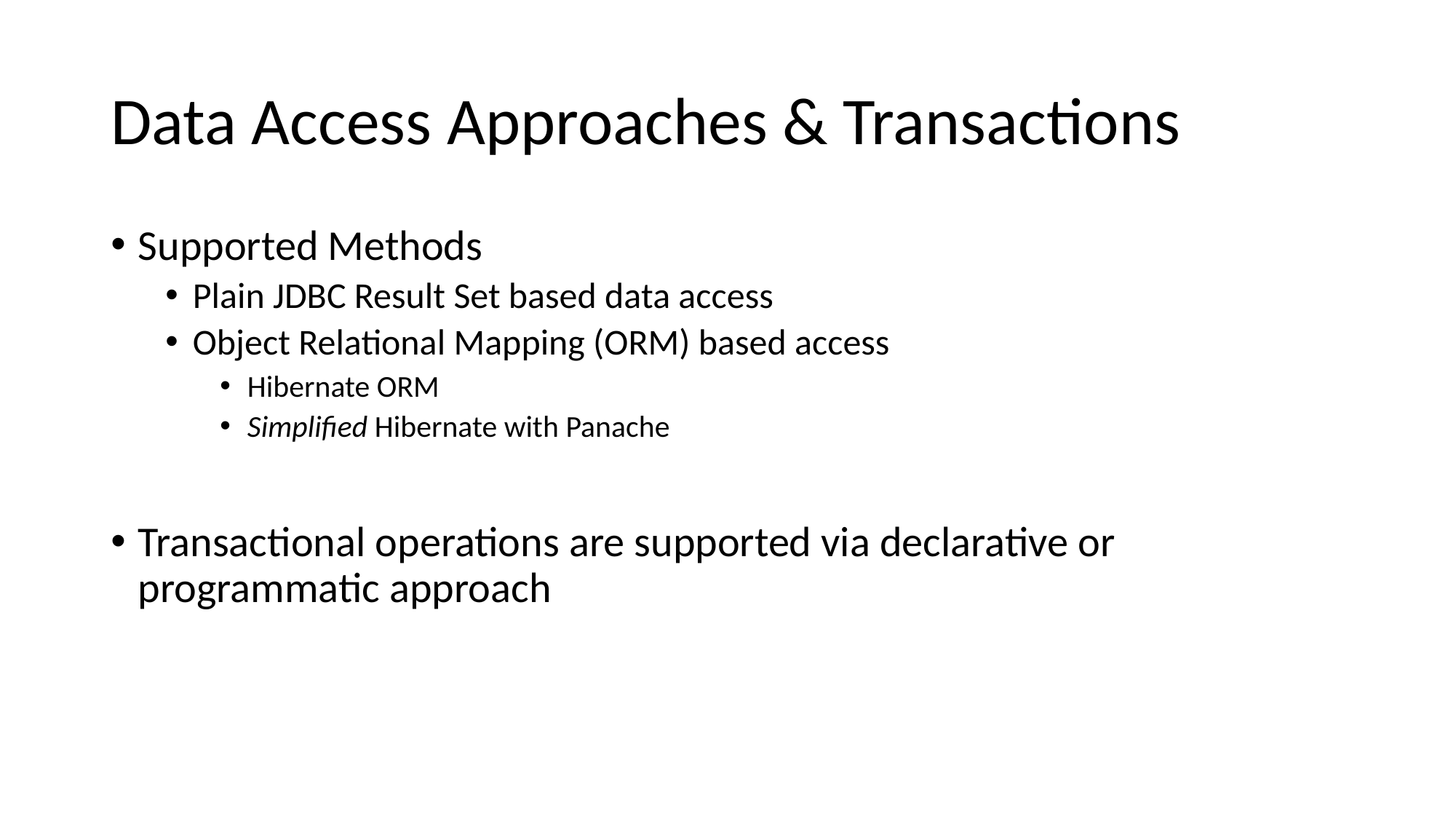

# Data Access Approaches & Transactions
Supported Methods
Plain JDBC Result Set based data access
Object Relational Mapping (ORM) based access
Hibernate ORM
Simplified Hibernate with Panache

Transactional operations are supported via declarative or programmatic approach